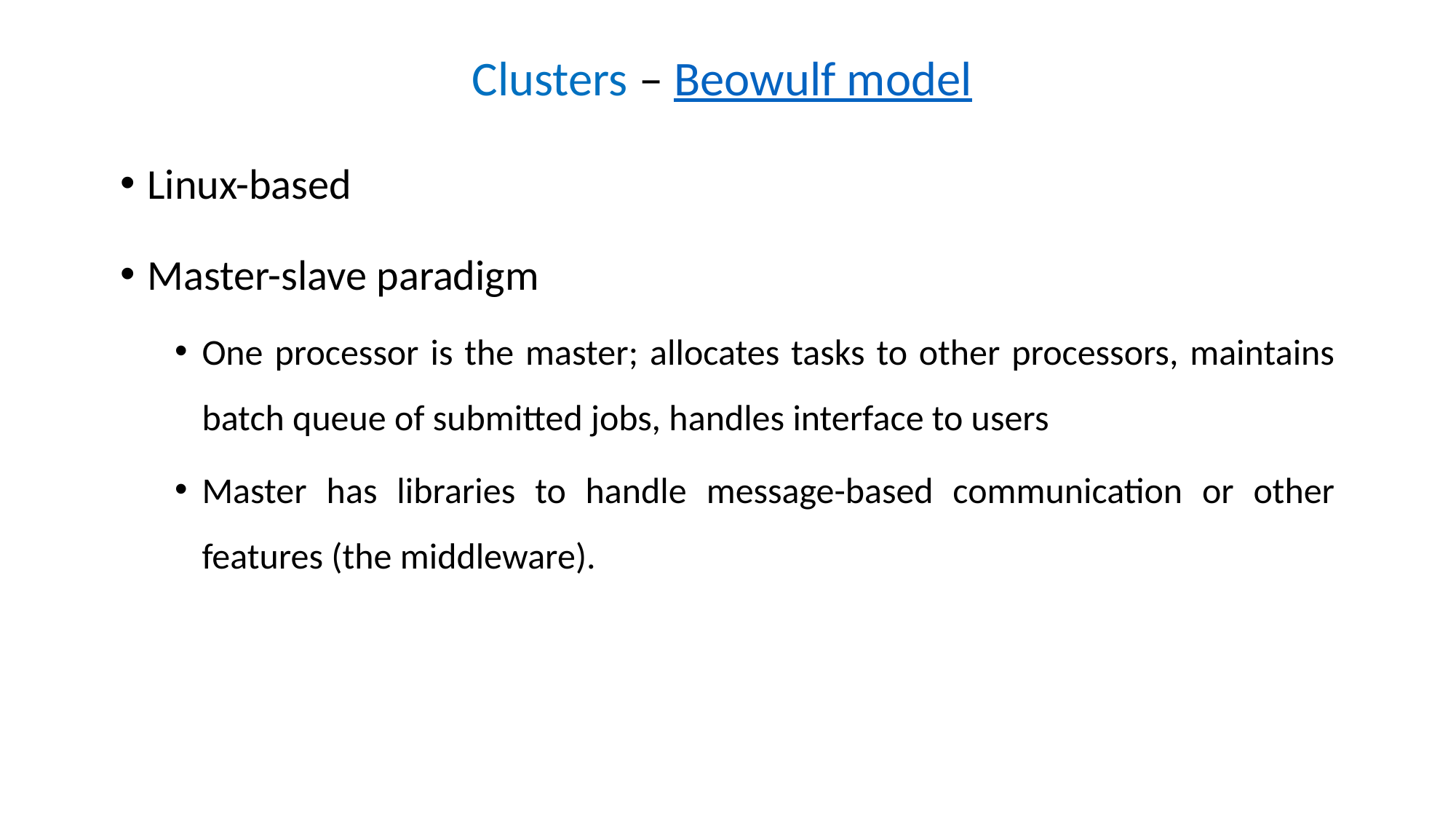

# Clusters – Beowulf model
Linux-based
Master-slave paradigm
One processor is the master; allocates tasks to other processors, maintains batch queue of submitted jobs, handles interface to users
Master has libraries to handle message-based communication or other features (the middleware).